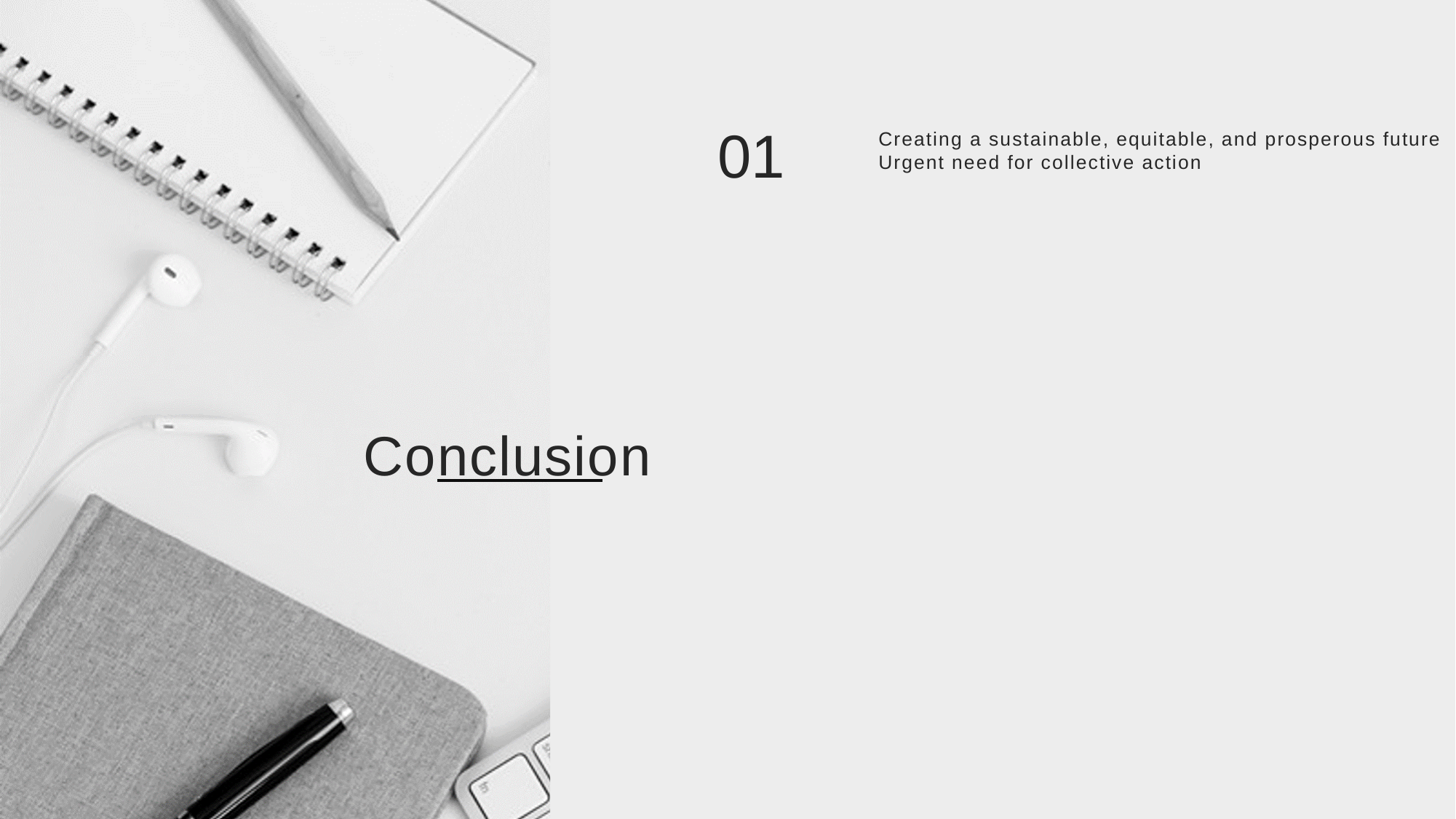

01
Creating a sustainable, equitable, and prosperous future
Urgent need for collective action
Conclusion